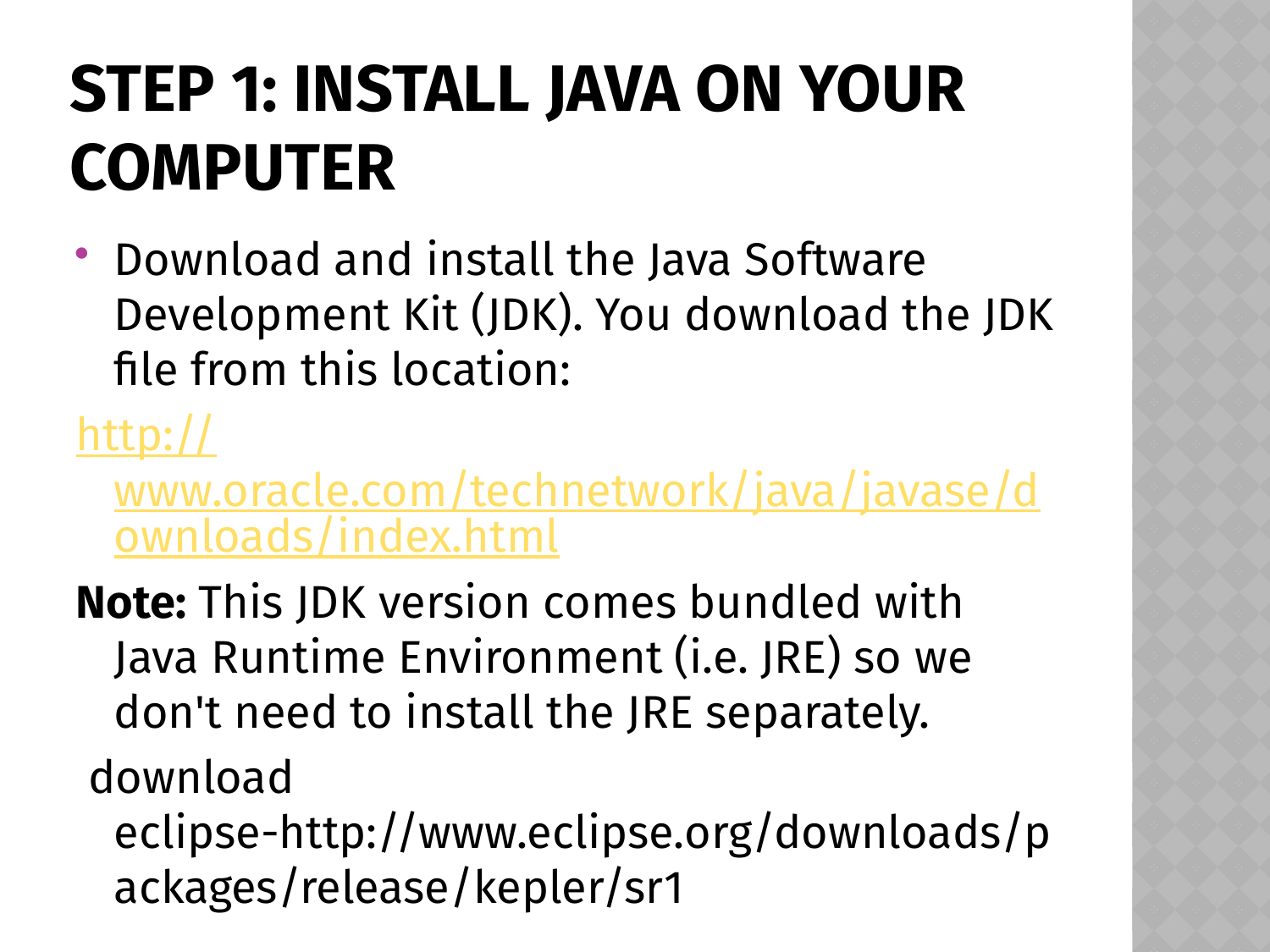

# Step 1: Install Java on your computer
Download and install the Java Software Development Kit (JDK). You download the JDK file from this location:
http://www.oracle.com/technetwork/java/javase/downloads/index.html
Note: This JDK version comes bundled with Java Runtime Environment (i.e. JRE) so we don't need to install the JRE separately.
 download eclipse-http://www.eclipse.org/downloads/packages/release/kepler/sr1